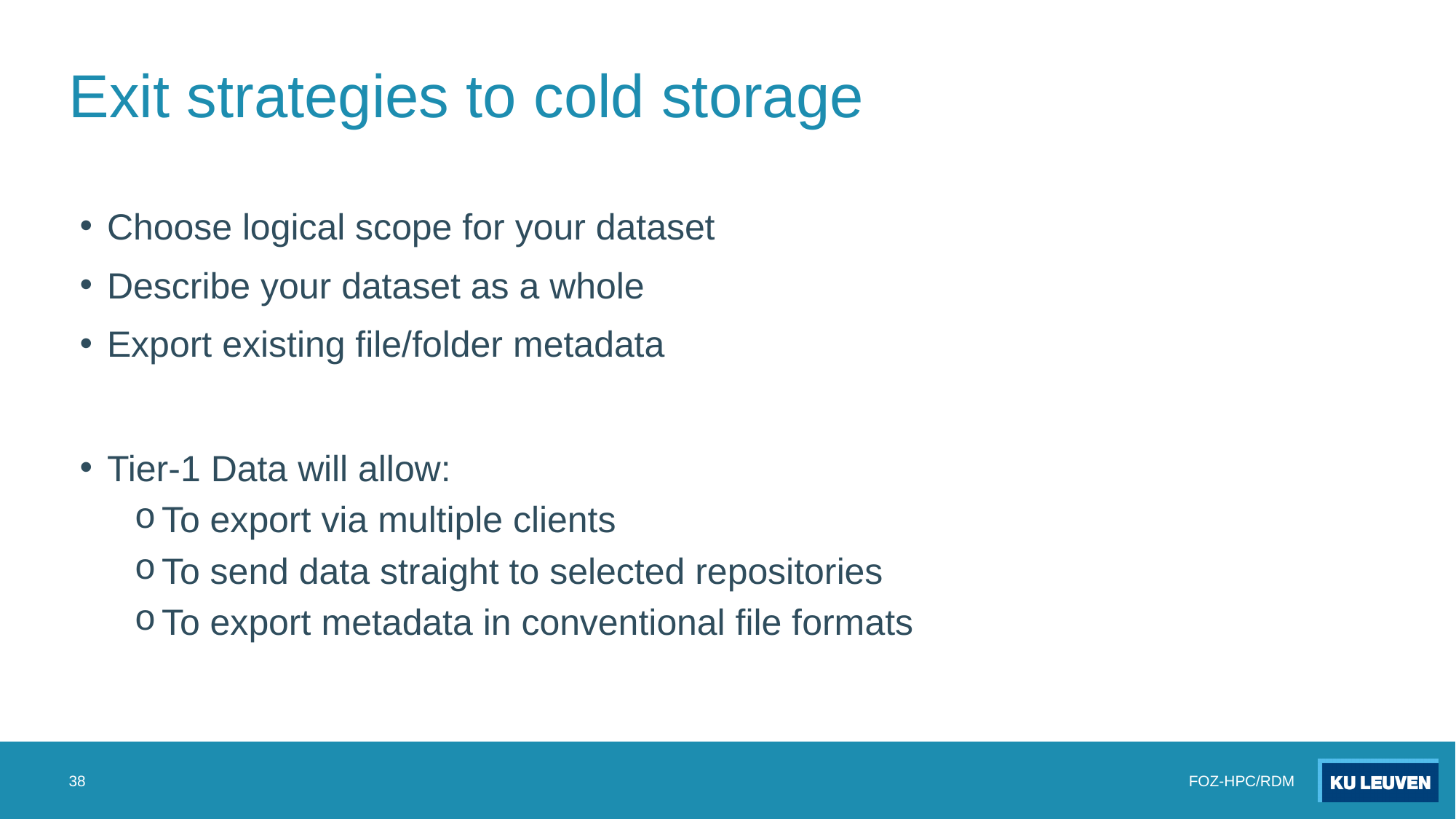

# Exit strategies to cold storage
Choose logical scope for your dataset
Describe your dataset as a whole
Export existing file/folder metadata

Tier-1 Data will allow:
To export via multiple clients
To send data straight to selected repositories
To export metadata in conventional file formats

38
FOZ-HPC/RDM